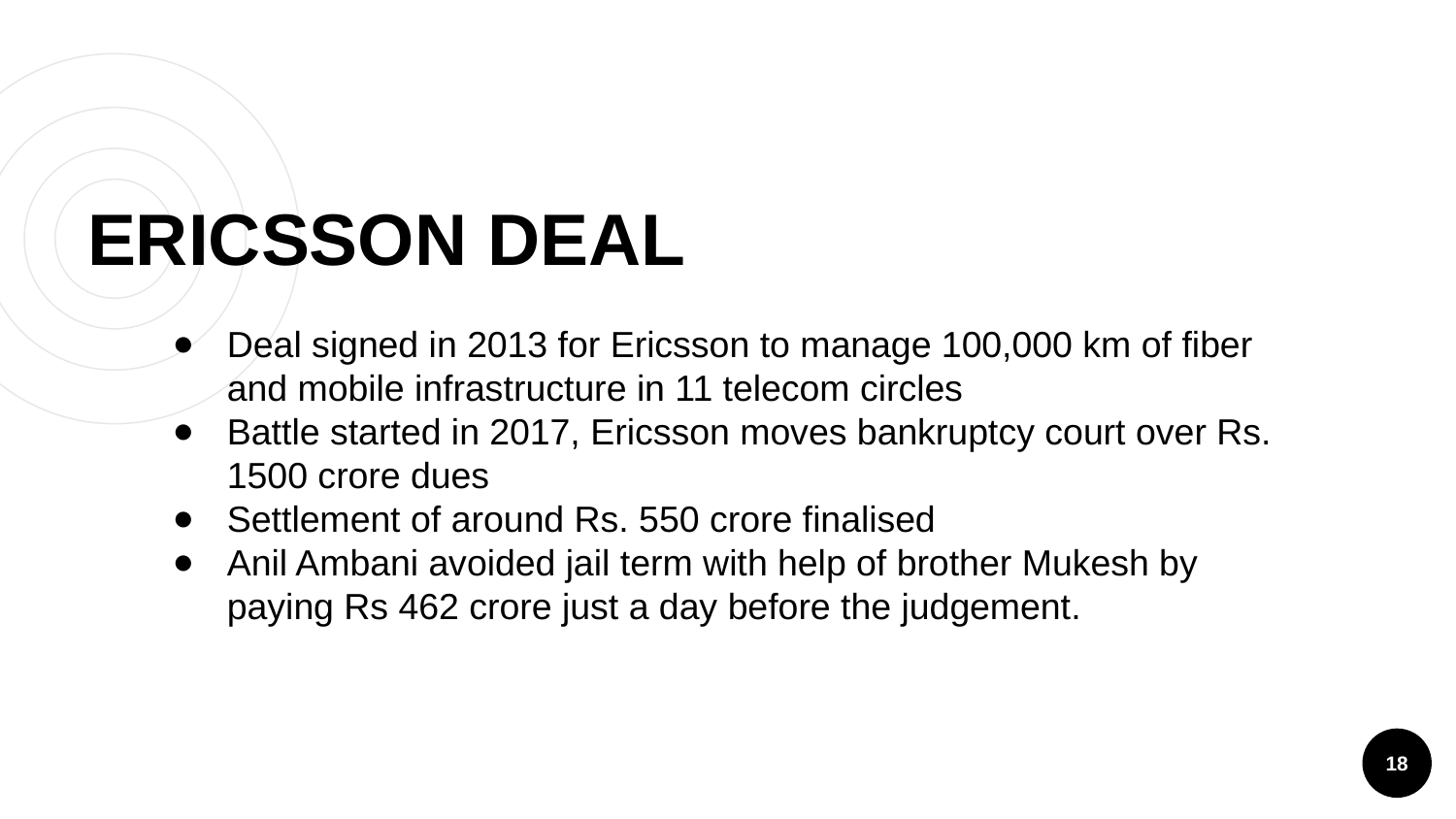

# ERICSSON DEAL
Deal signed in 2013 for Ericsson to manage 100,000 km of fiber and mobile infrastructure in 11 telecom circles
Battle started in 2017, Ericsson moves bankruptcy court over Rs. 1500 crore dues
Settlement of around Rs. 550 crore finalised
Anil Ambani avoided jail term with help of brother Mukesh by paying Rs 462 crore just a day before the judgement.
18